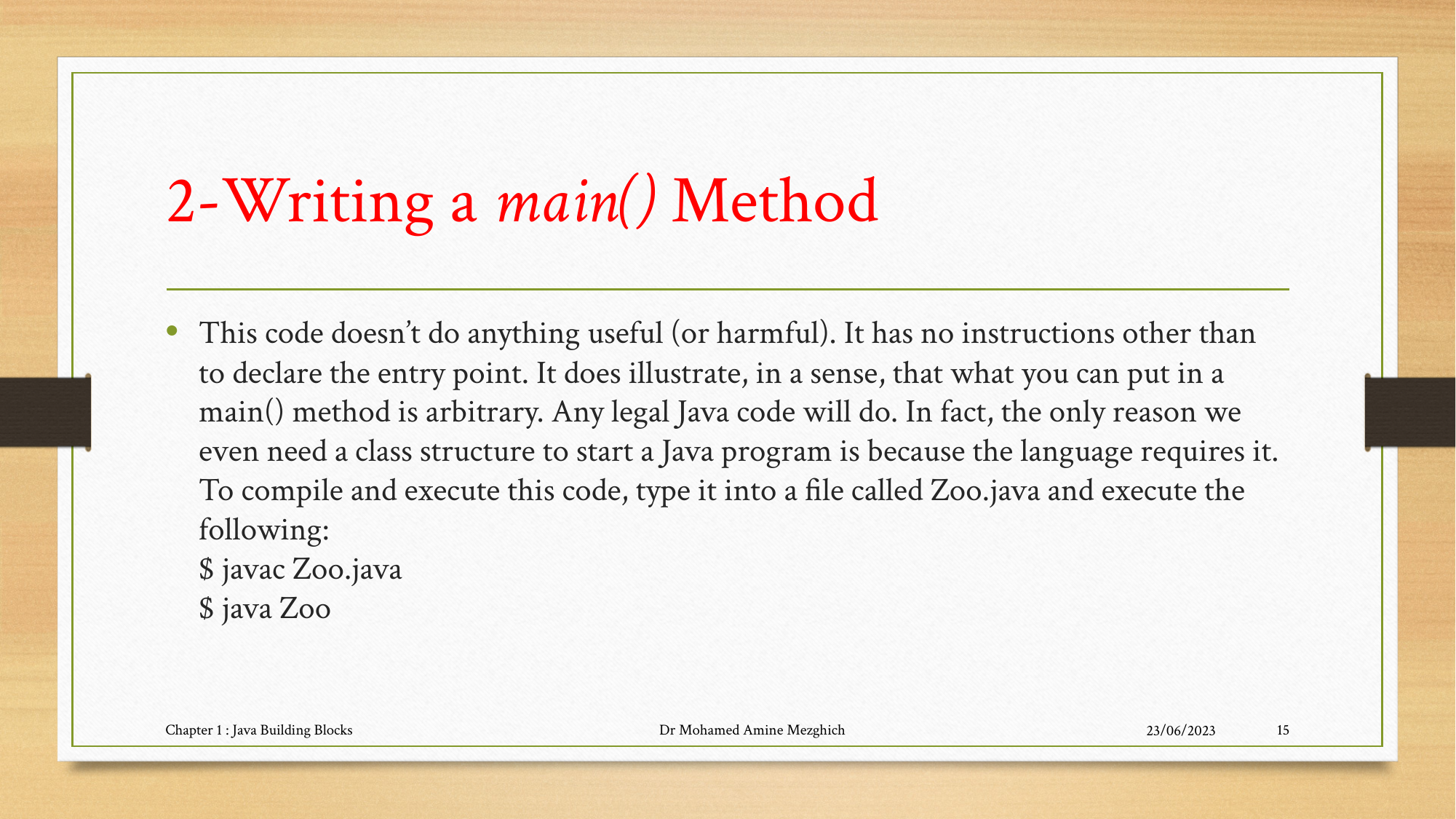

# 2-Writing a main() Method
This code doesn’t do anything useful (or harmful). It has no instructions other than
to declare the entry point. It does illustrate, in a sense, that what you can put in a main() method is arbitrary. Any legal Java code will do. In fact, the only reason we even need a class structure to start a Java program is because the language requires it. To compile and execute this code, type it into a file called Zoo.java and execute the following:
$ javac Zoo.java
$ java Zoo
Chapter 1 : Java Building Blocks                                                                                         Dr Mohamed Amine Mezghich
23/06/2023
15